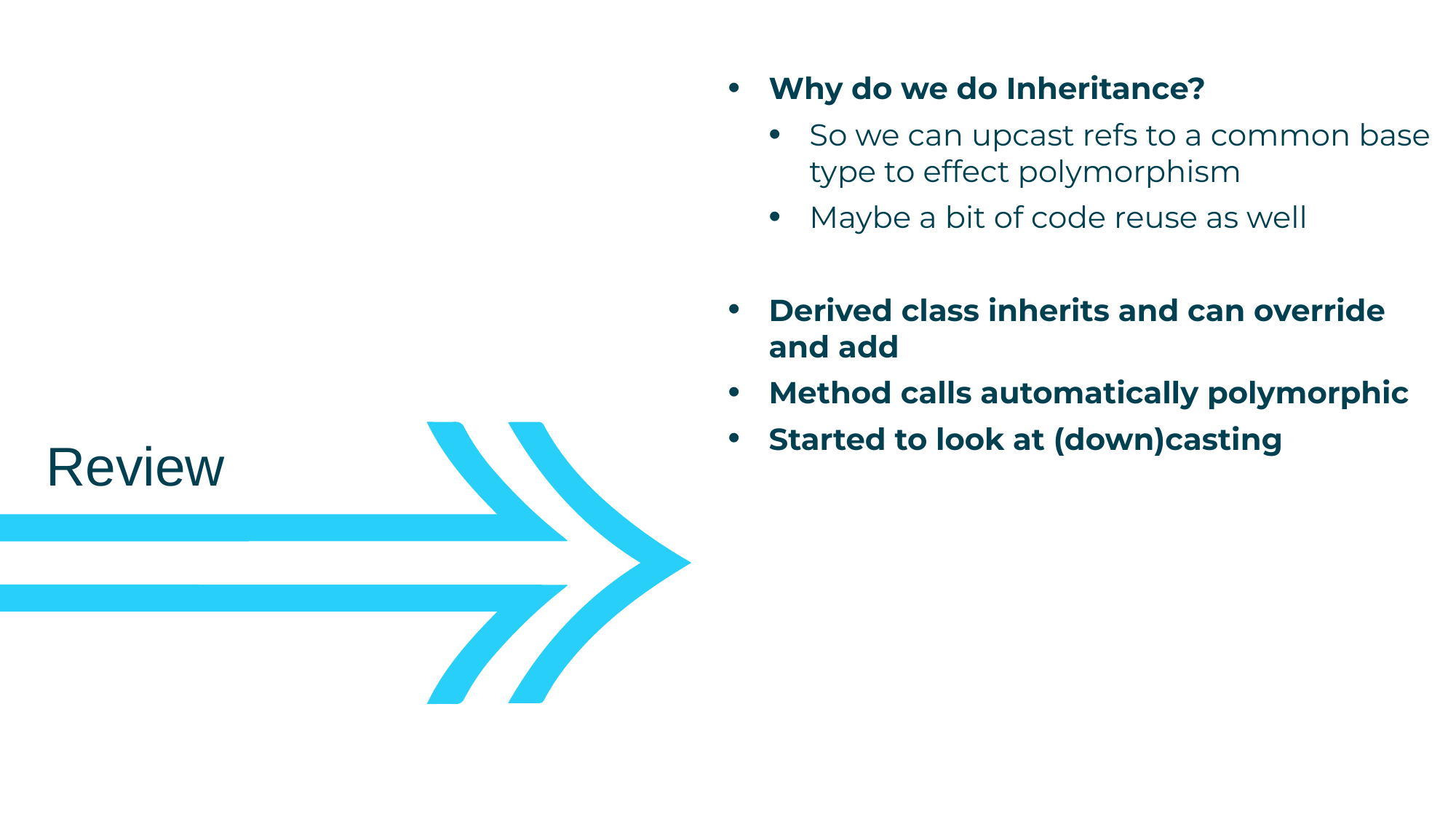

Why do we do Inheritance?
So we can upcast refs to a common base type to effect polymorphism
Maybe a bit of code reuse as well

Derived class inherits and can override and add
Method calls automatically polymorphic
Started to look at (down)casting
Review